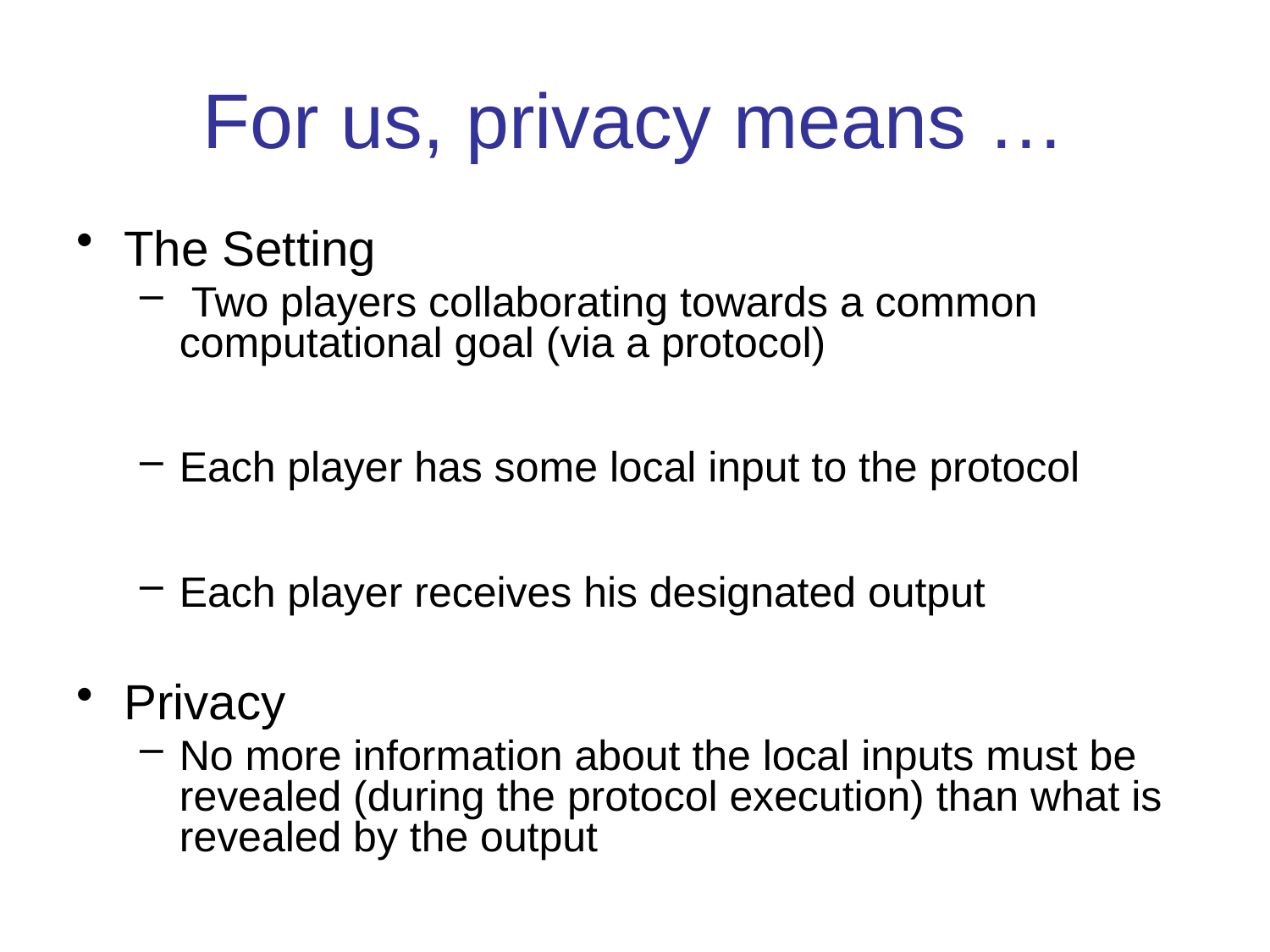

# For us, privacy means …
The Setting
 Two players collaborating towards a common computational goal (via a protocol)

Each player has some local input to the protocol

Each player receives his designated output

Privacy
No more information about the local inputs must be revealed (during the protocol execution) than what is  revealed by the output